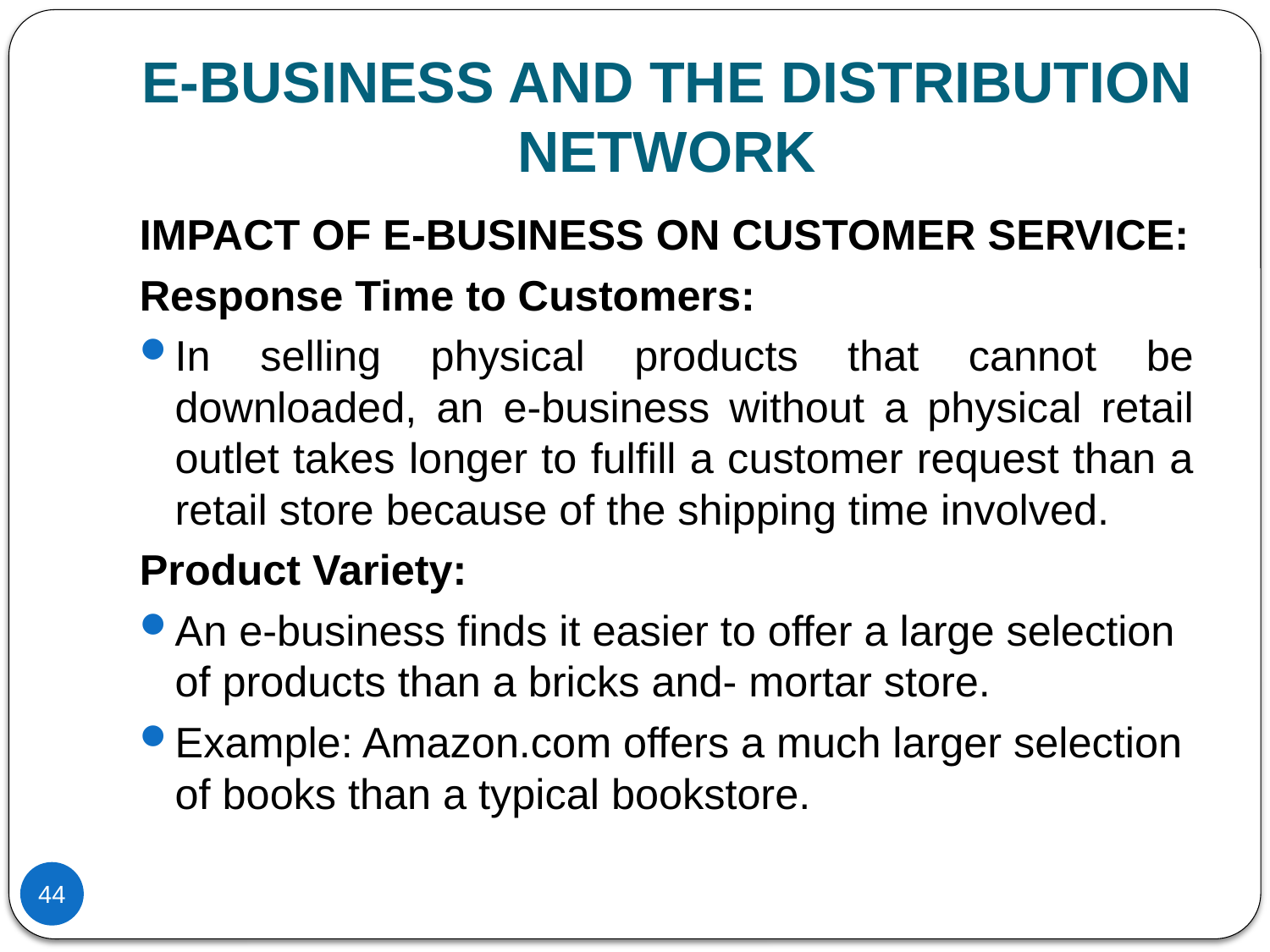

# E-BUSINESS AND THE DISTRIBUTION NETWORK
IMPACT OF E-BUSINESS ON CUSTOMER SERVICE:
Response Time to Customers:
In selling physical products that cannot be downloaded, an e-business without a physical retail outlet takes longer to fulfill a customer request than a retail store because of the shipping time involved.
Product Variety:
An e-business finds it easier to offer a large selection of products than a bricks and- mortar store.
Example: Amazon.com offers a much larger selection of books than a typical bookstore.
44